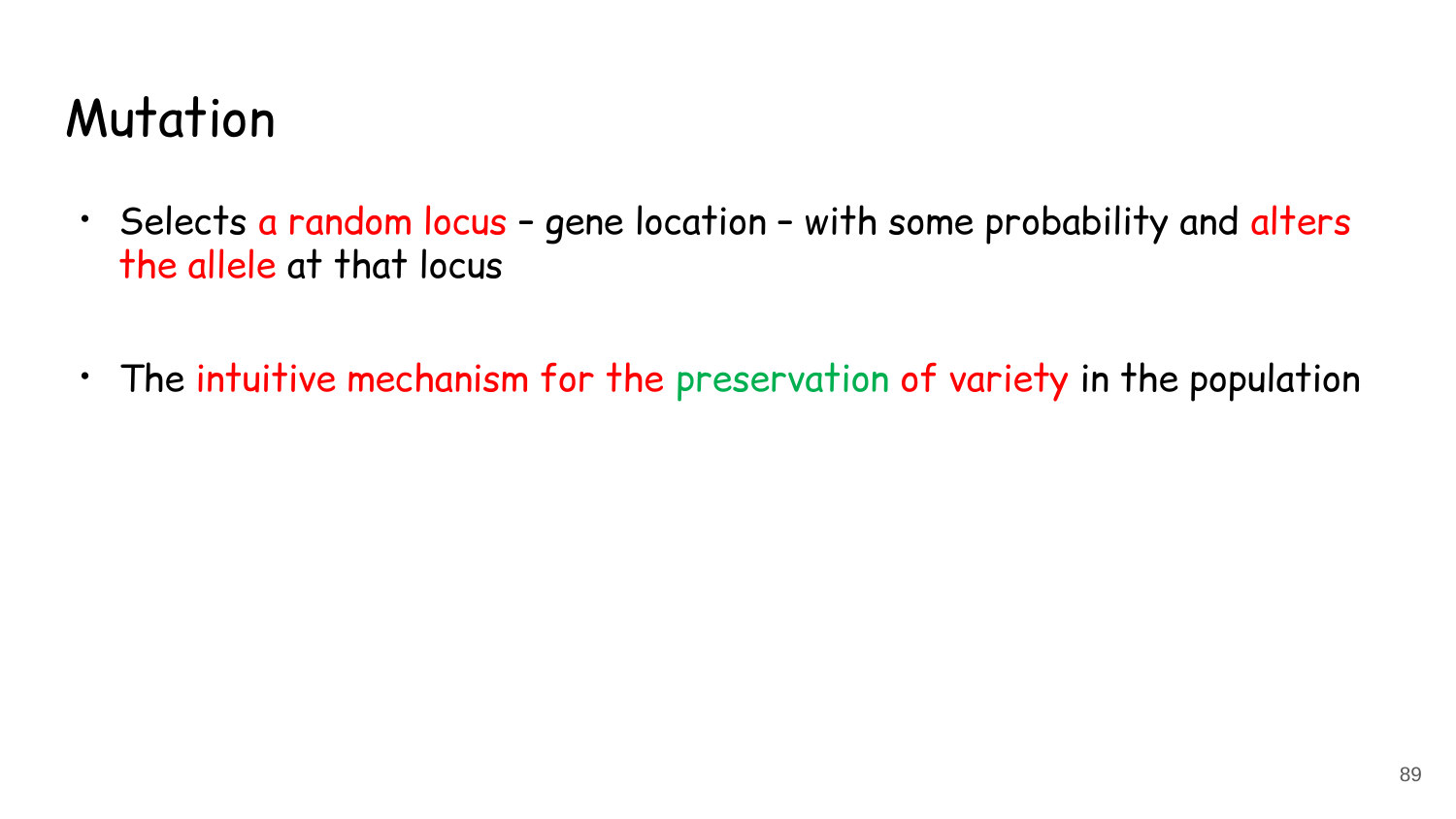

# Mutation
Selects a random locus – gene location – with some probability and alters the allele at that locus

The intuitive mechanism for the preservation of variety in the population

89